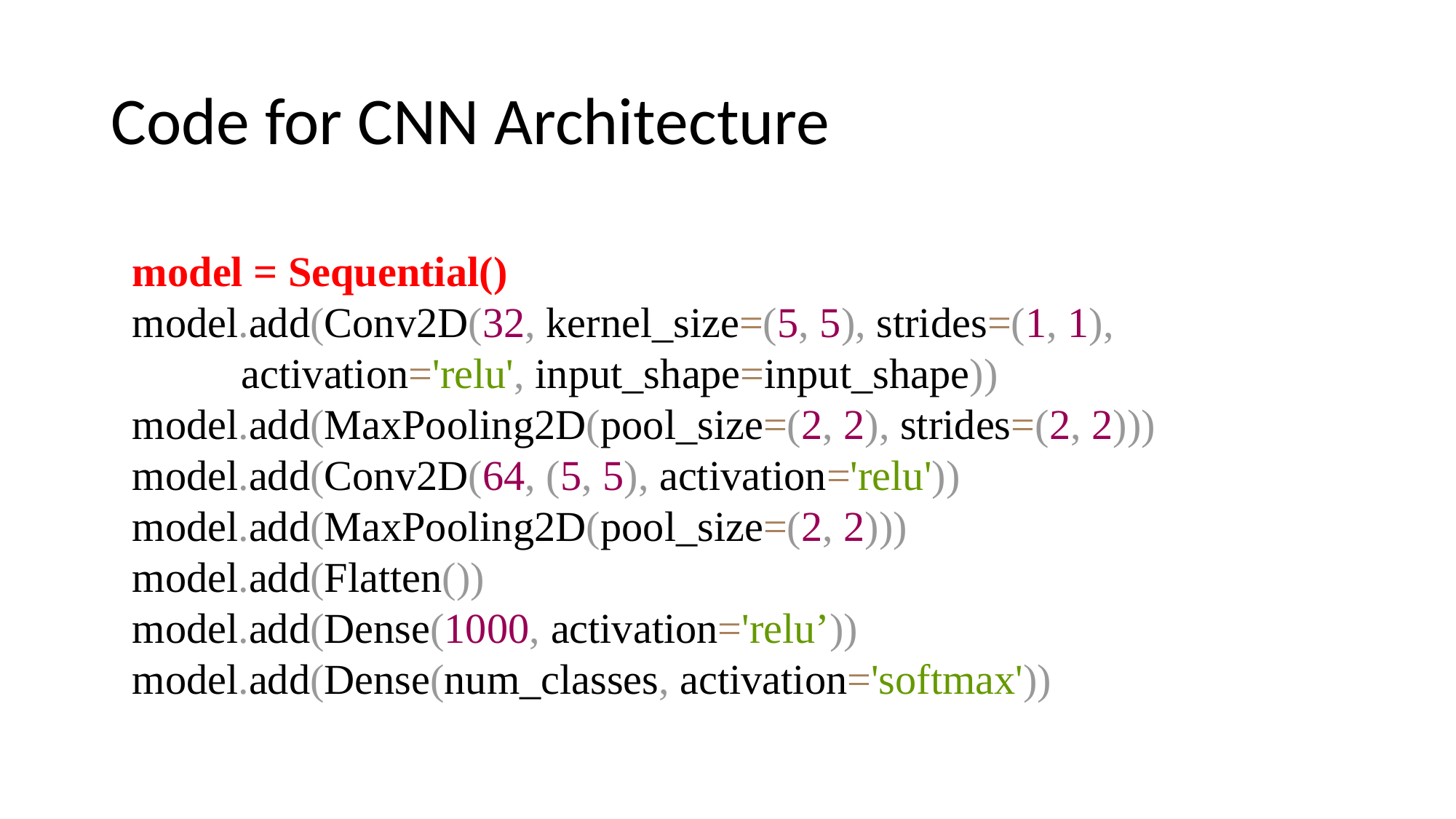

# Code for CNN Architecture
model = Sequential()
model.add(Conv2D(32, kernel_size=(5, 5), strides=(1, 1), 	activation='relu', input_shape=input_shape)) model.add(MaxPooling2D(pool_size=(2, 2), strides=(2, 2)))
model.add(Conv2D(64, (5, 5), activation='relu')) model.add(MaxPooling2D(pool_size=(2, 2)))
model.add(Flatten())
model.add(Dense(1000, activation='relu’))
model.add(Dense(num_classes, activation='softmax'))